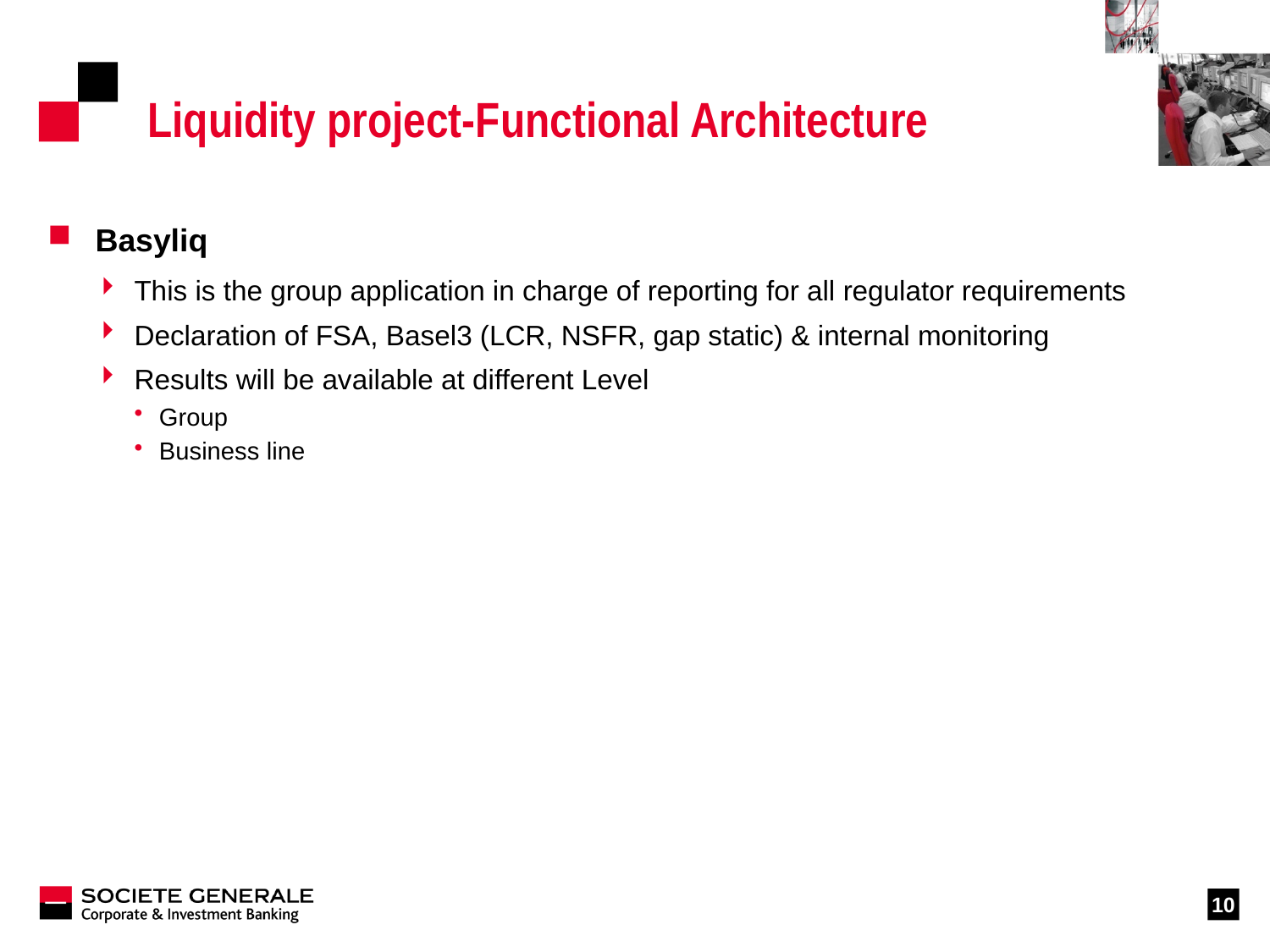

# Liquidity project-Functional Architecture
Basyliq
This is the group application in charge of reporting for all regulator requirements
Declaration of FSA, Basel3 (LCR, NSFR, gap static) & internal monitoring
Results will be available at different Level
Group
Business line
10